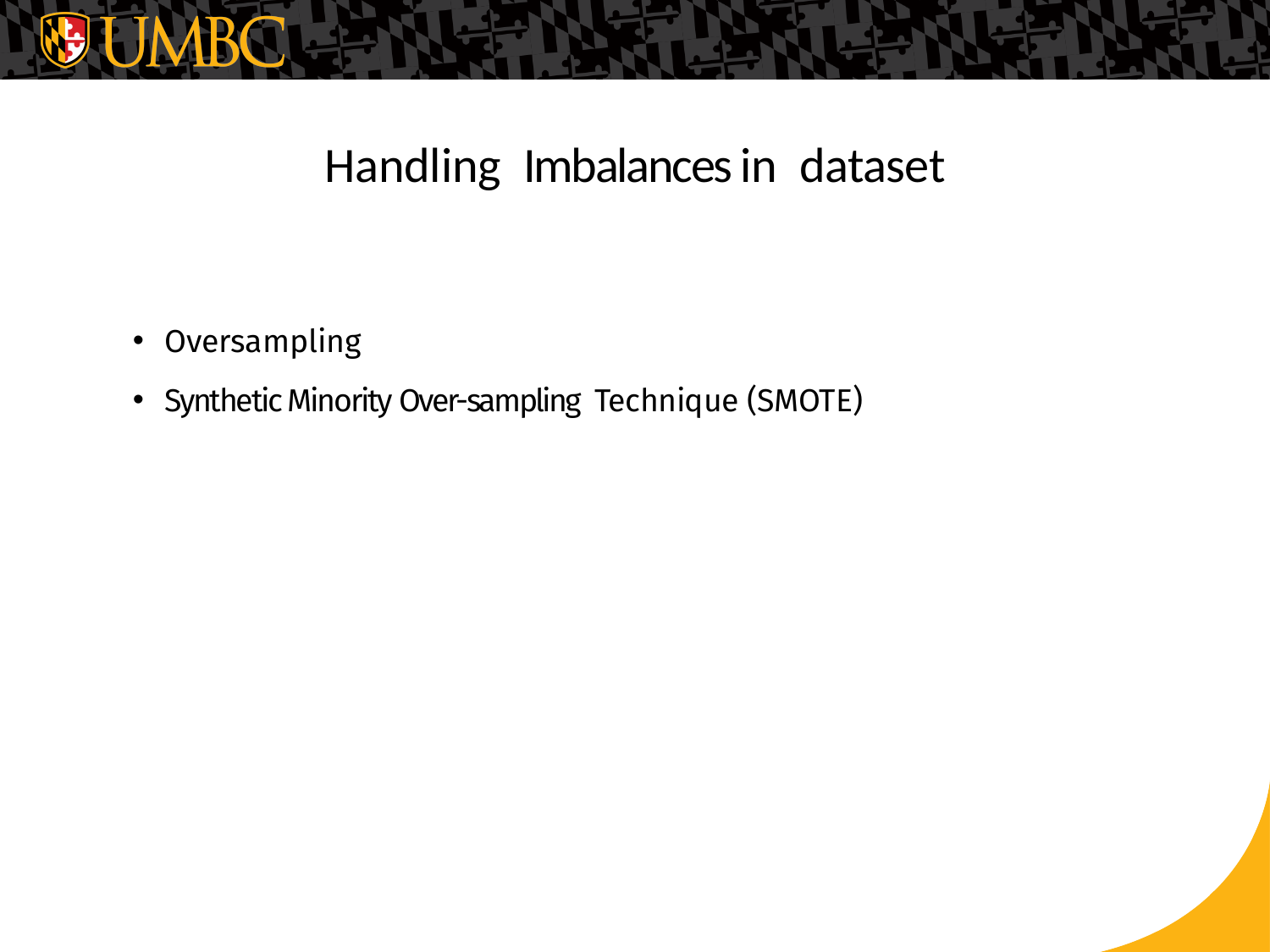

# Handling  Imbalances in  dataset
Oversampling
Synthetic Minority Over-sampling  Technique (SMOTE)